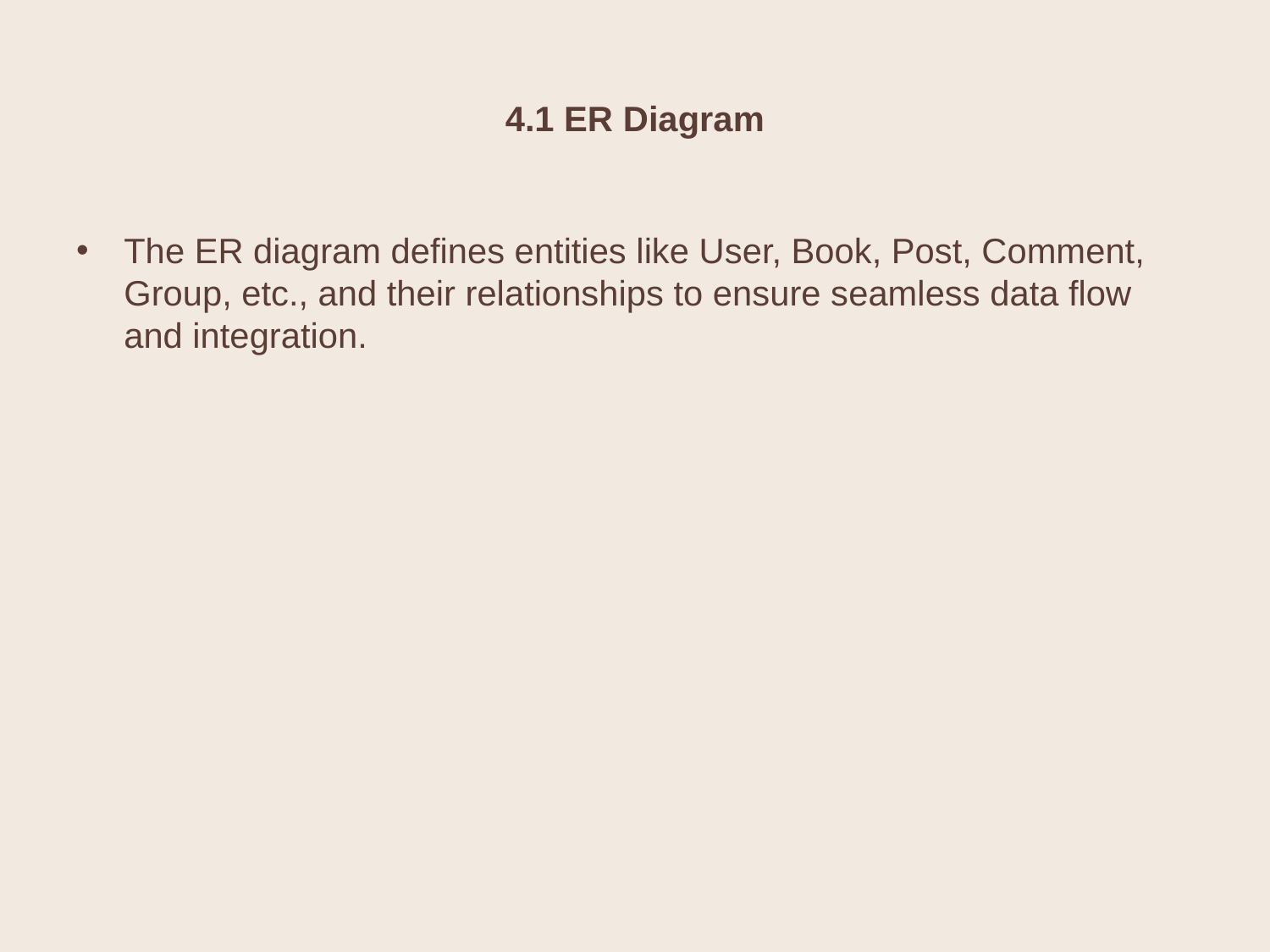

# 4.1 ER Diagram
The ER diagram defines entities like User, Book, Post, Comment, Group, etc., and their relationships to ensure seamless data flow and integration.